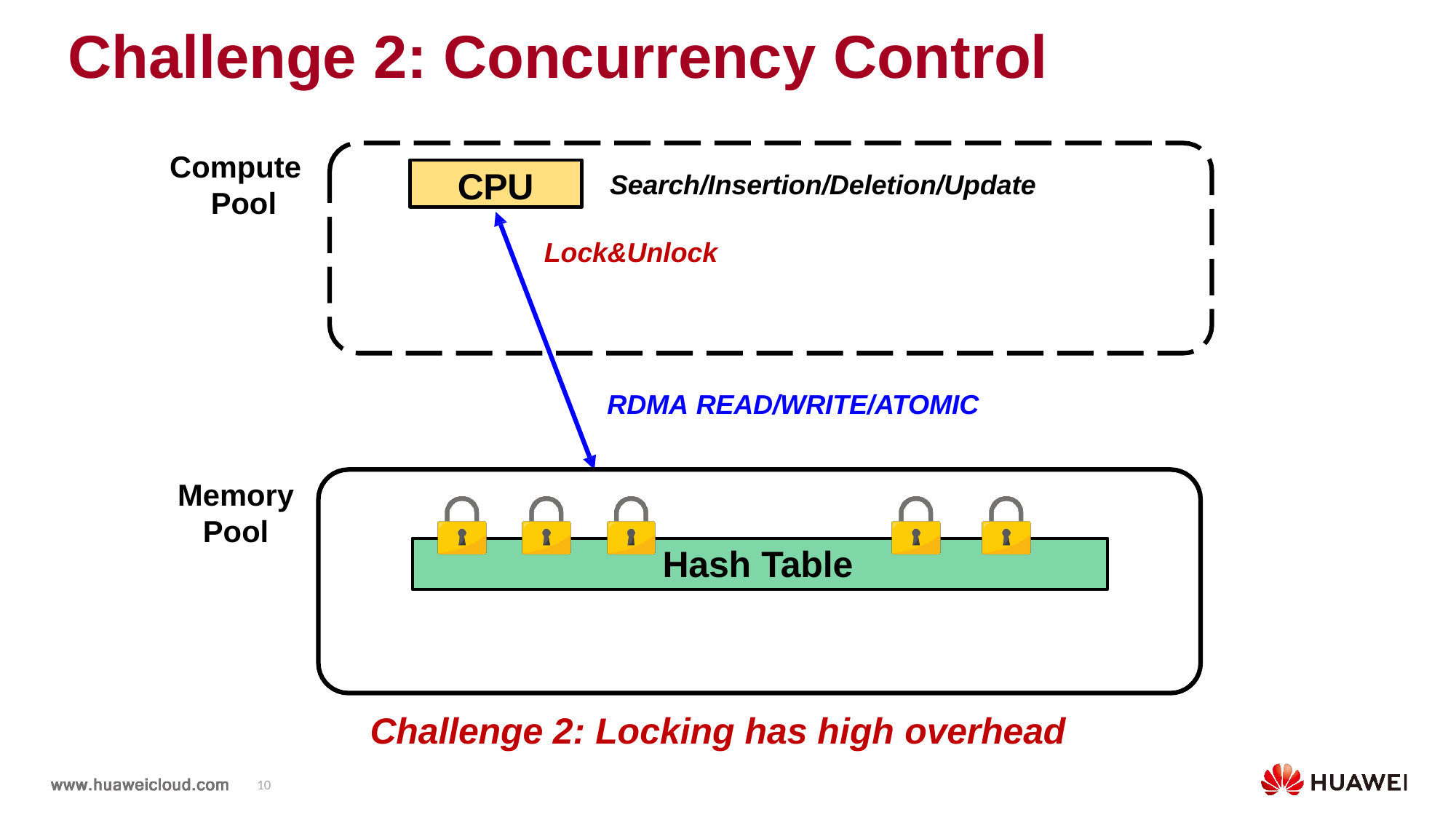

# Challenge 2: Concurrency Control

Compute  Pool
CPU
Search/Insertion/Deletion/Update

Lock&Unlock
RDMA READ/WRITE/ATOMIC

Memory
Pool

Hash Table
Challenge 2: Locking has high overhead
10